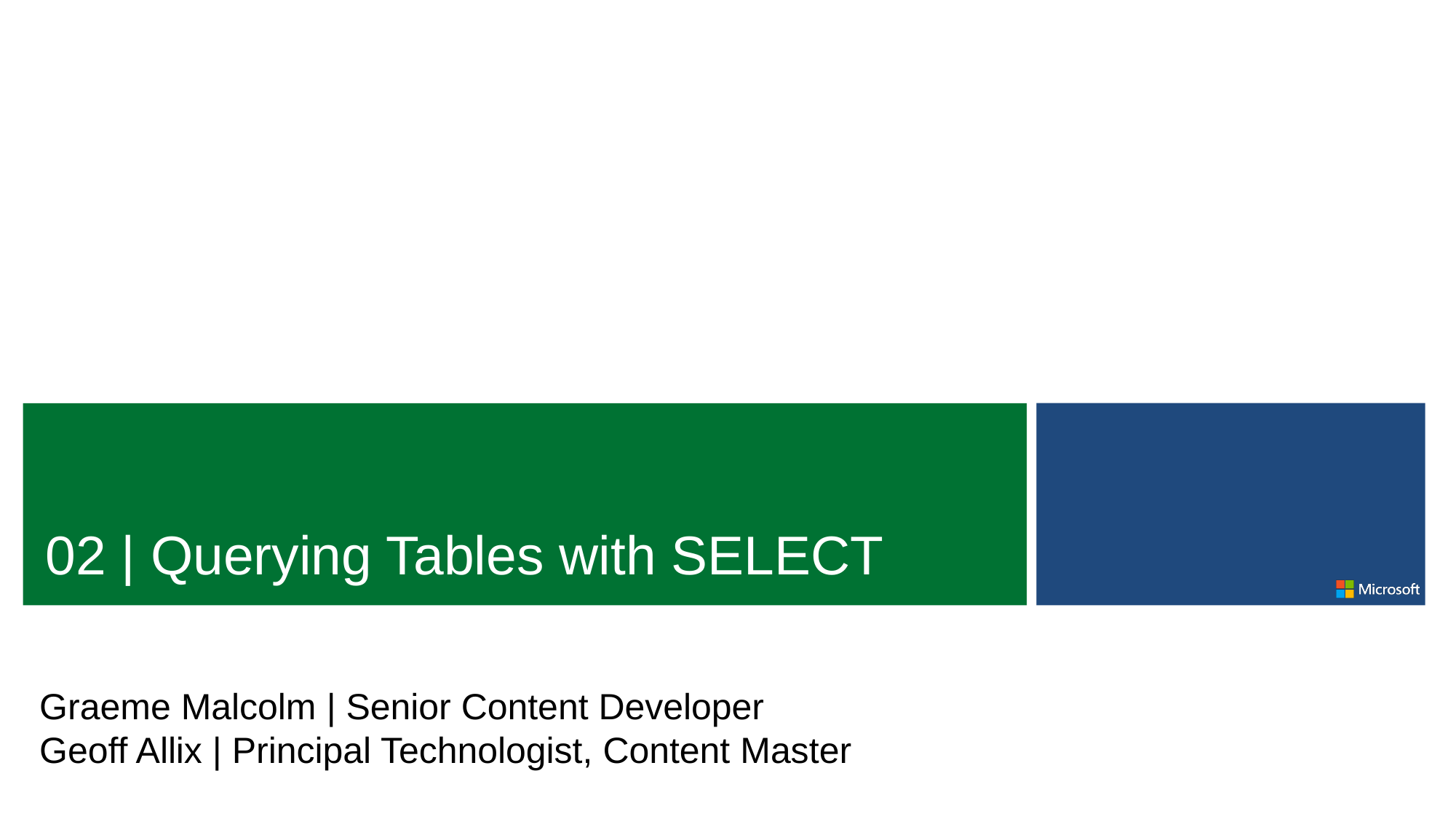

02 | Querying Tables with SELECT
Graeme Malcolm | Senior Content Developer
Geoff Allix | Principal Technologist, Content Master